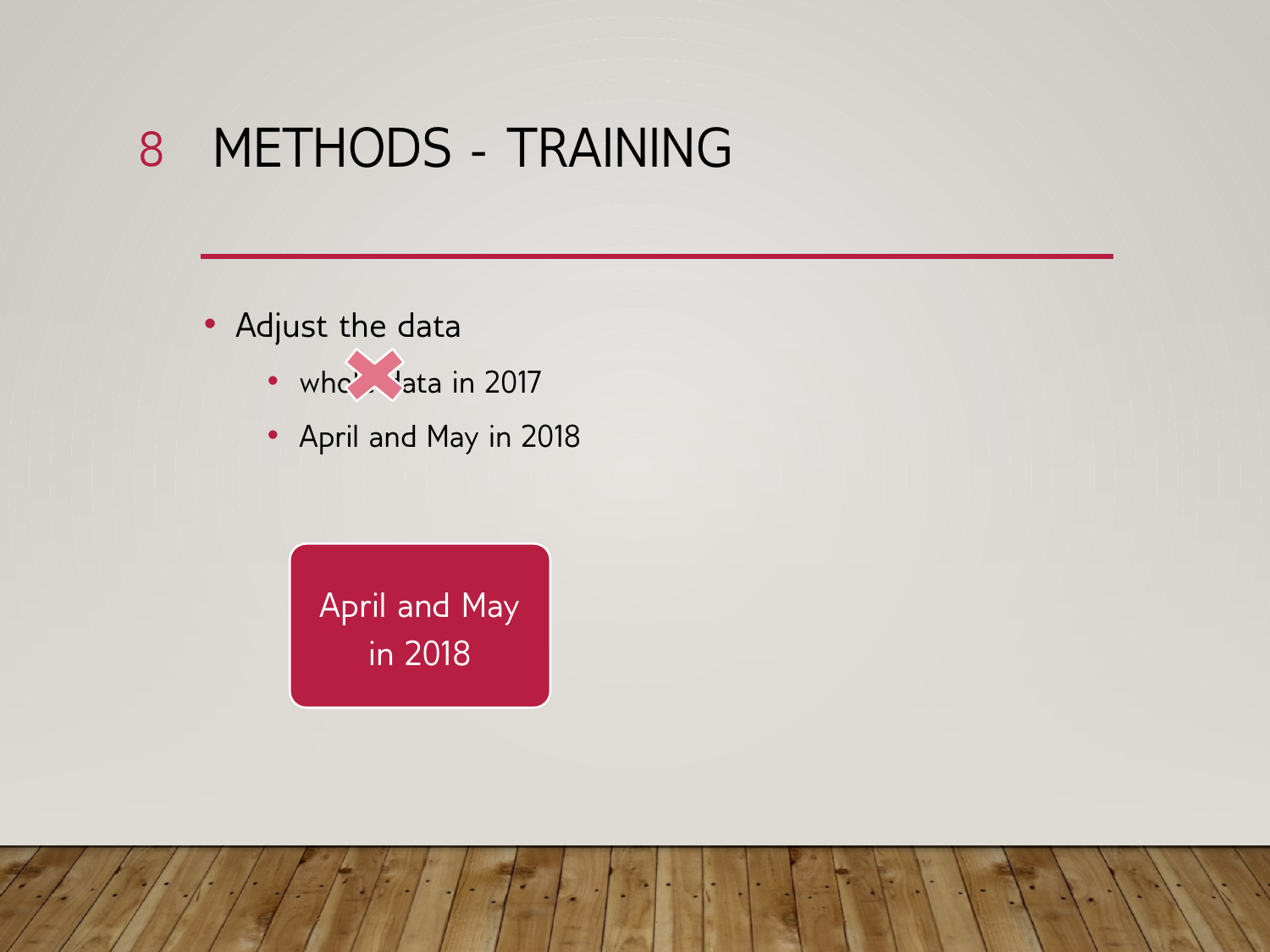

8
# Methods - training
Adjust the data
whole data in 2017
April and May in 2018

whole data in 2017

April and May
in 2018